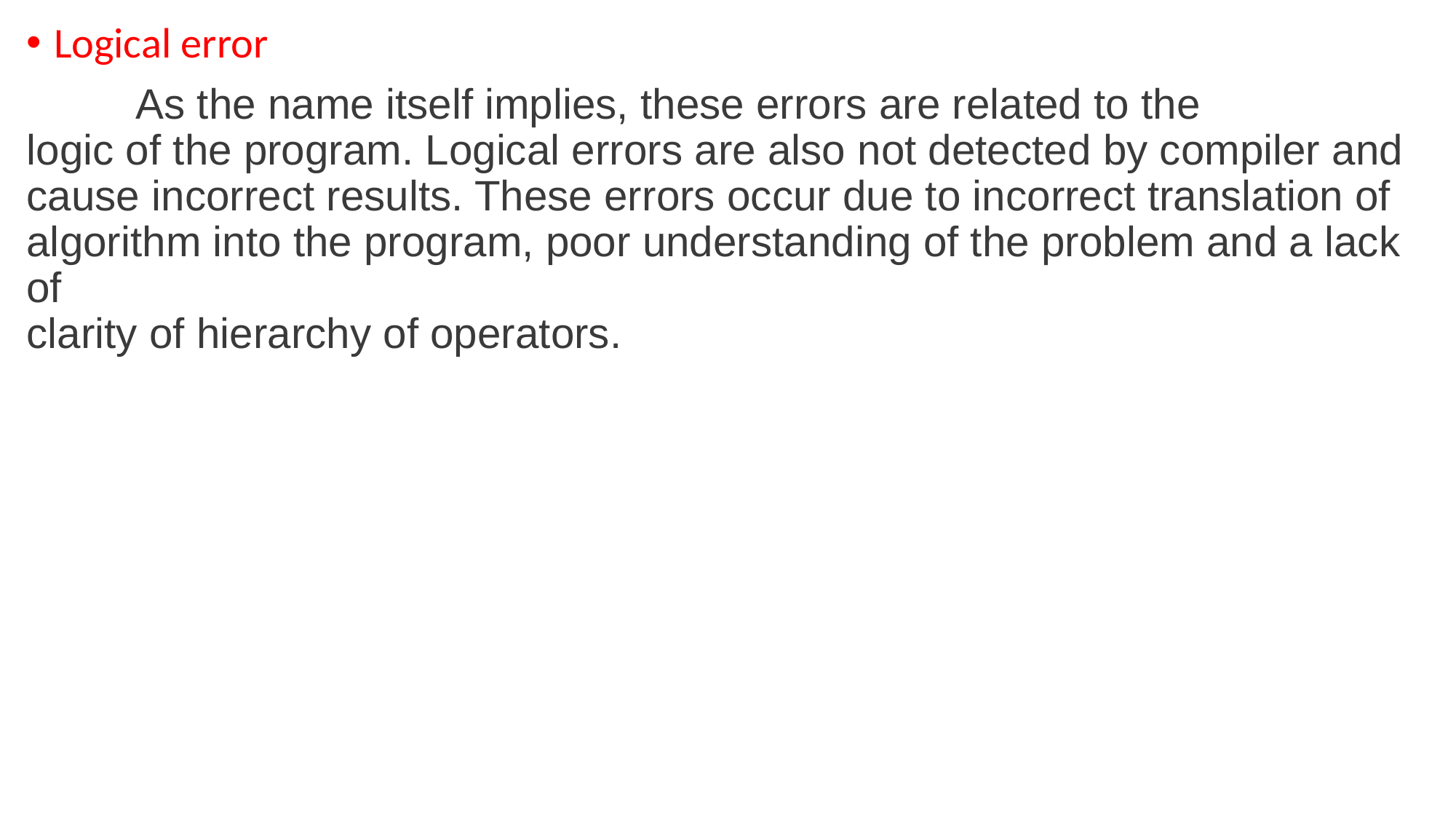

Logical error
	As the name itself implies, these errors are related to the
logic of the program. Logical errors are also not detected by compiler and
cause incorrect results. These errors occur due to incorrect translation of
algorithm into the program, poor understanding of the problem and a lack of
clarity of hierarchy of operators.